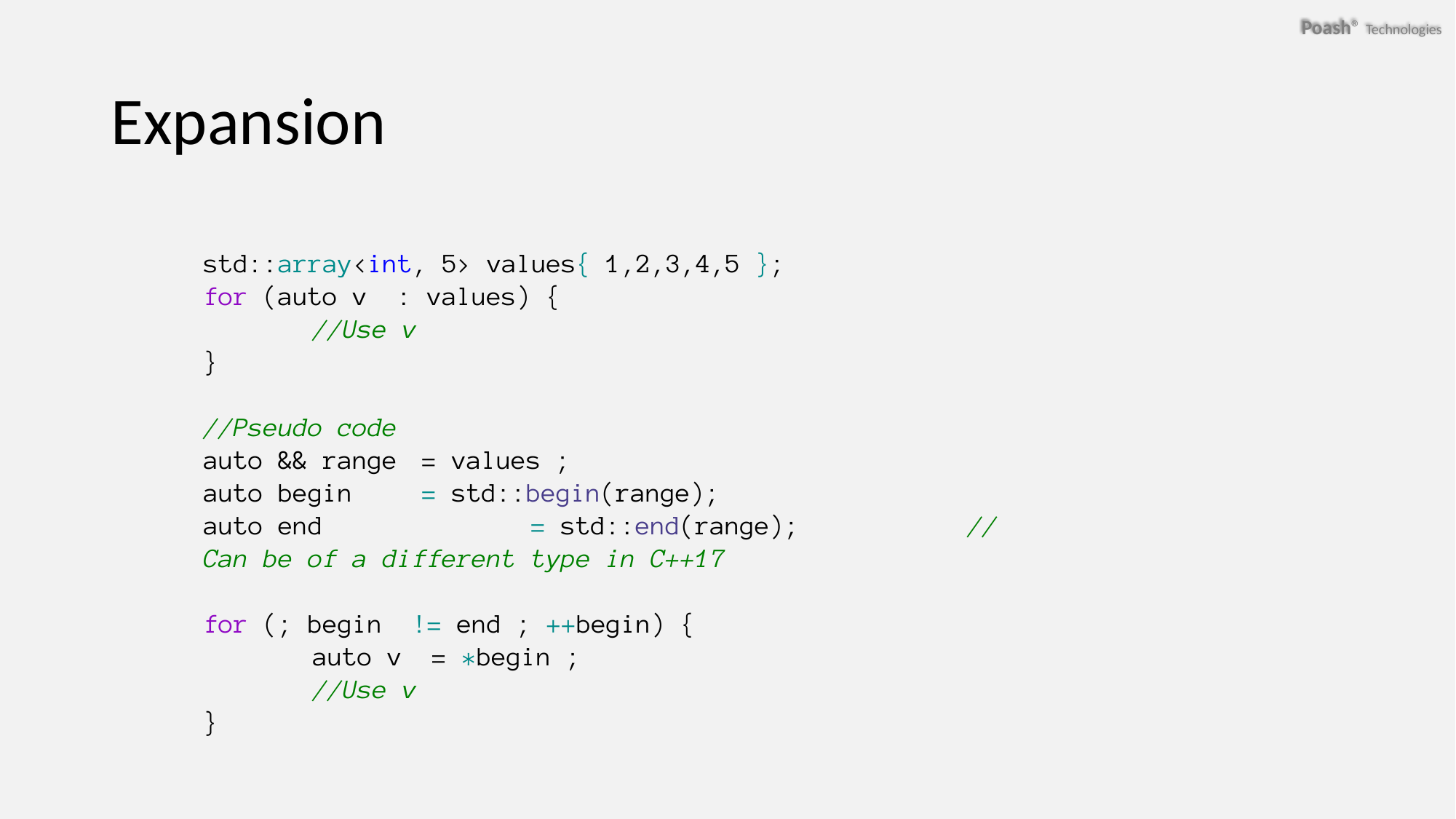

# Expansion
std::array<int, 5> values{ 1,2,3,4,5 };
for (auto v  : values) {
	//Use v
}

//Pseudo code
auto && range	= values ;
auto begin  	= std::begin(range);
auto end  		= std::end(range);		//Can be of a different type in C++17

for (; begin  != end ; ++begin) {
	auto v  = *begin ;
	//Use v
}